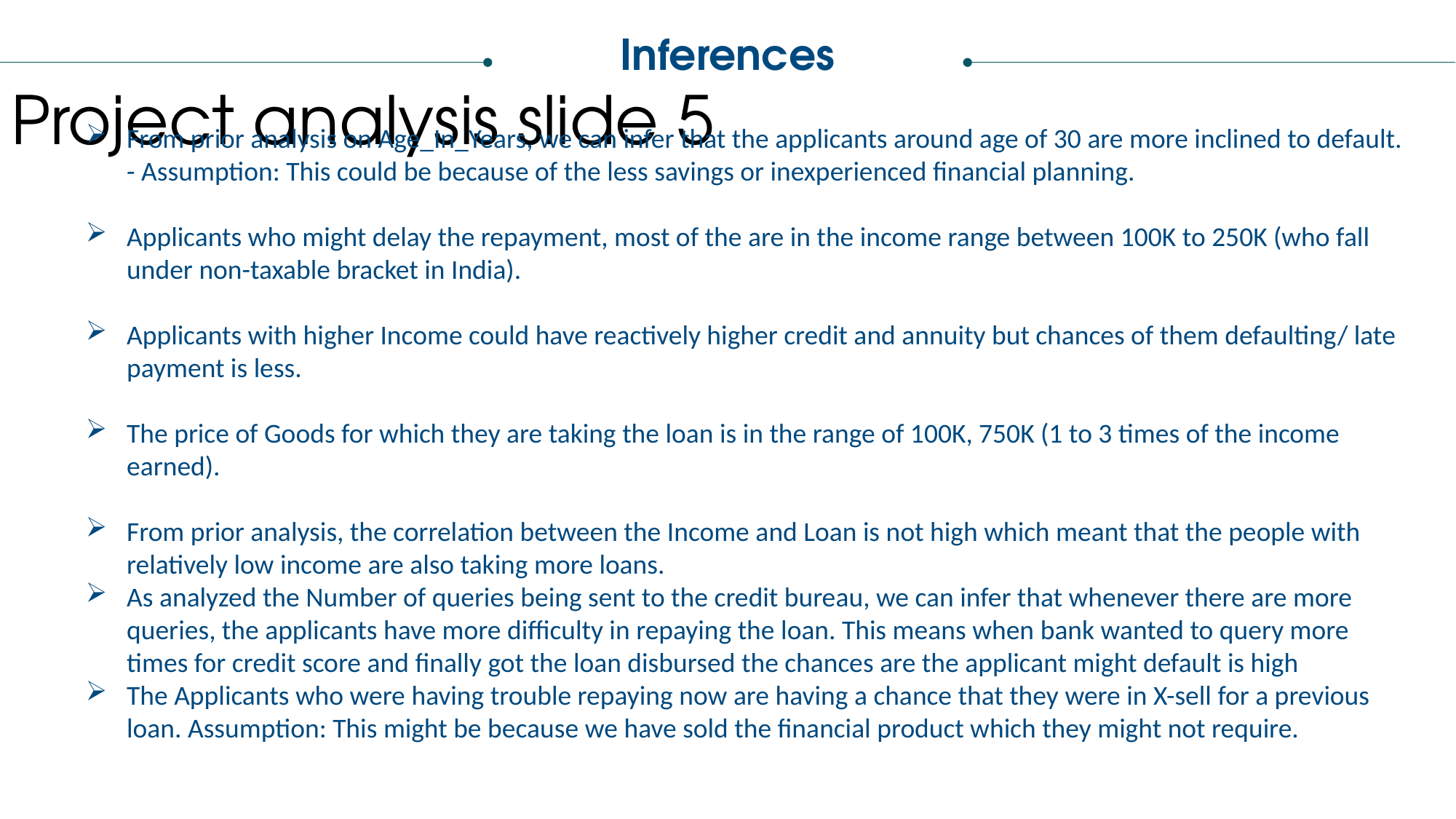

Inferences
Project analysis slide 5
From prior analysis on Age_In_Years, we can infer that the applicants around age of 30 are more inclined to default. - Assumption: This could be because of the less savings or inexperienced financial planning.

Applicants who might delay the repayment, most of the are in the income range between 100K to 250K (who fall under non-taxable bracket in India).

Applicants with higher Income could have reactively higher credit and annuity but chances of them defaulting/ late payment is less.

The price of Goods for which they are taking the loan is in the range of 100K, 750K (1 to 3 times of the income earned).

From prior analysis, the correlation between the Income and Loan is not high which meant that the people with relatively low income are also taking more loans.
As analyzed the Number of queries being sent to the credit bureau, we can infer that whenever there are more queries, the applicants have more difficulty in repaying the loan. This means when bank wanted to query more times for credit score and finally got the loan disbursed the chances are the applicant might default is high
The Applicants who were having trouble repaying now are having a chance that they were in X-sell for a previous loan. Assumption: This might be because we have sold the financial product which they might not require.